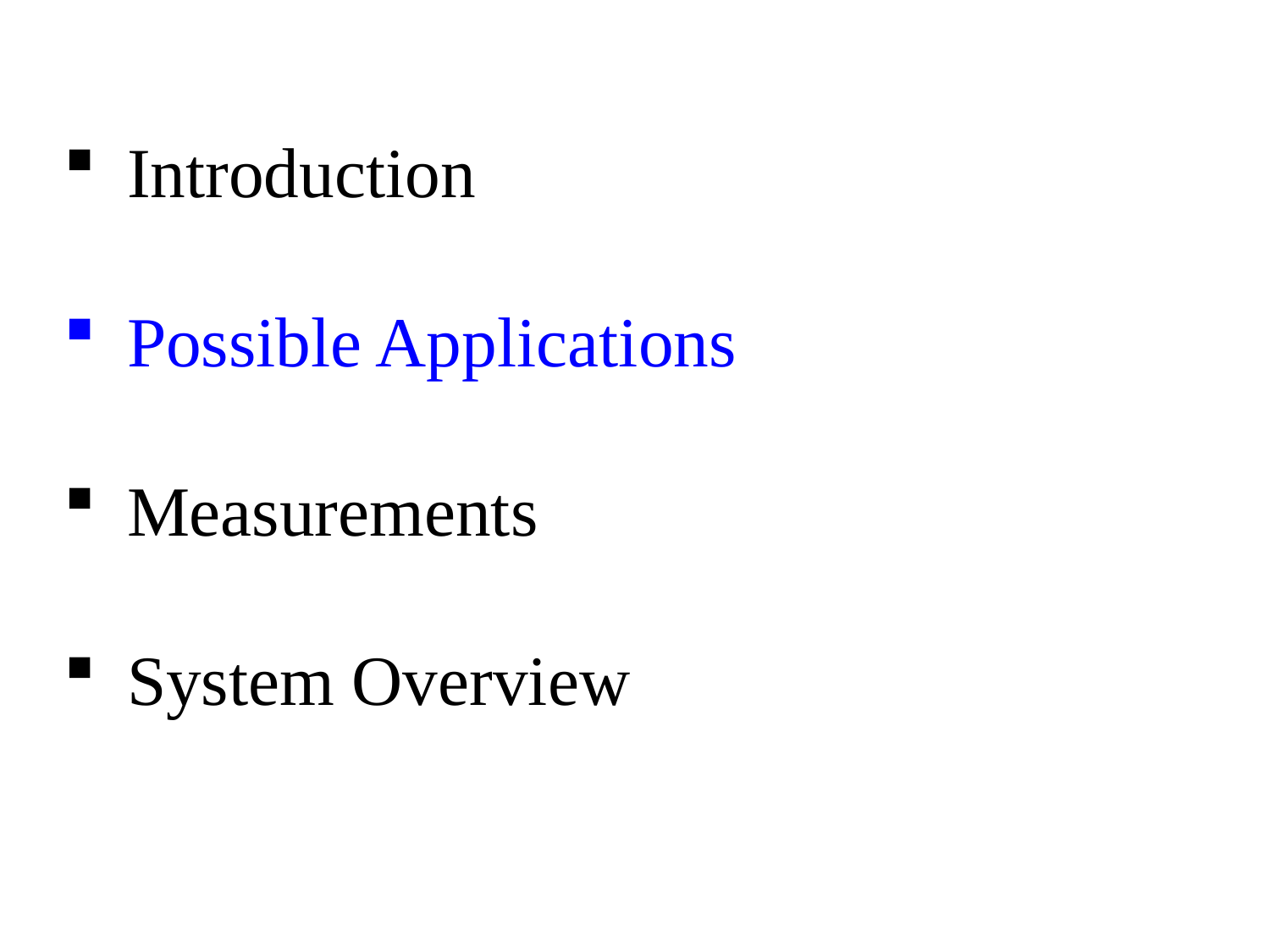

# Introduction
Possible Applications
Measurements
System Overview